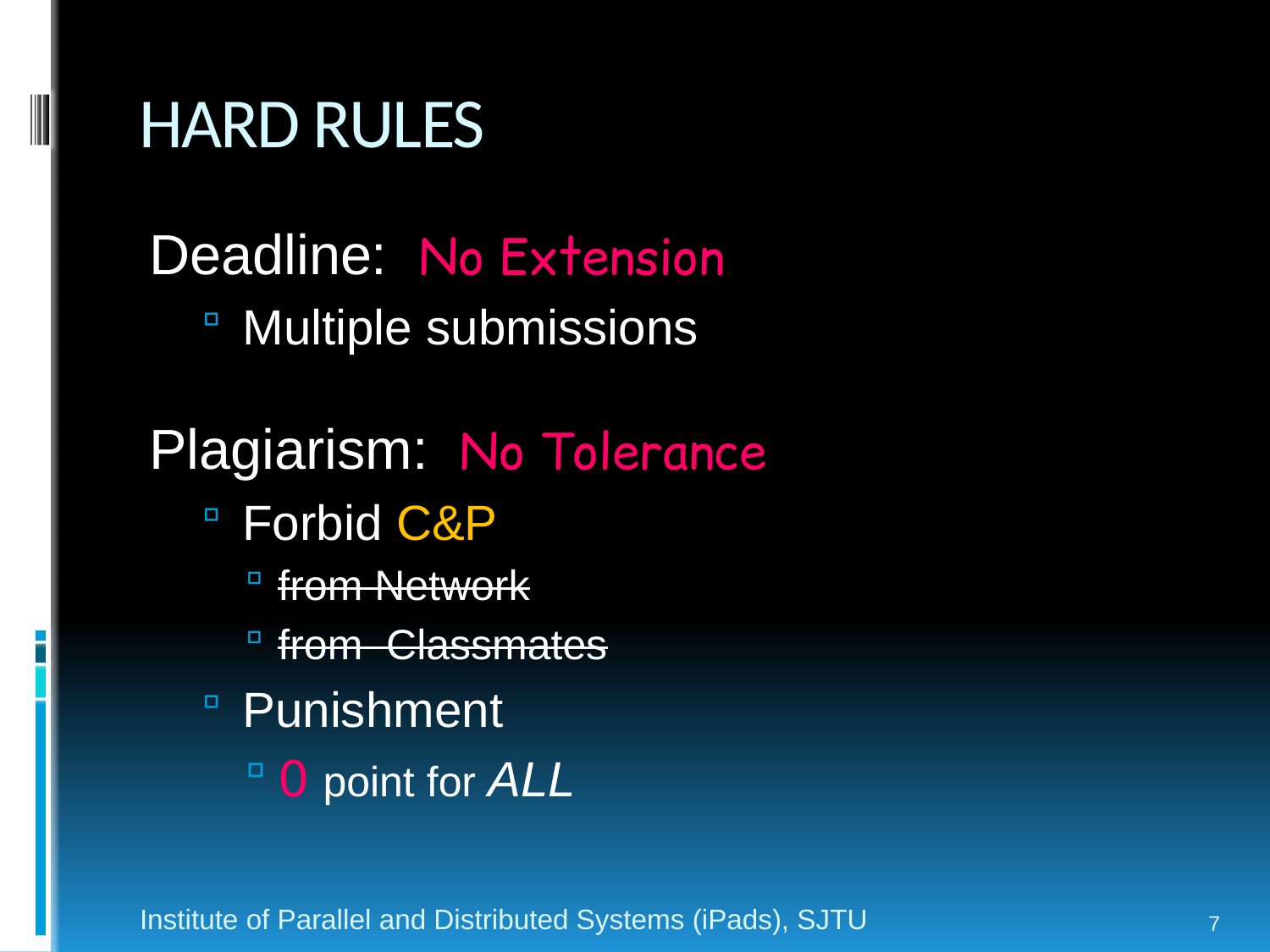

# HARD RULES
Deadline:  No Extension
Multiple submissions

Plagiarism:  No Tolerance
Forbid C&P
from Network
from  Classmates
Punishment
0 point for ALL
Institute of Parallel and Distributed Systems (iPads), SJTU
7